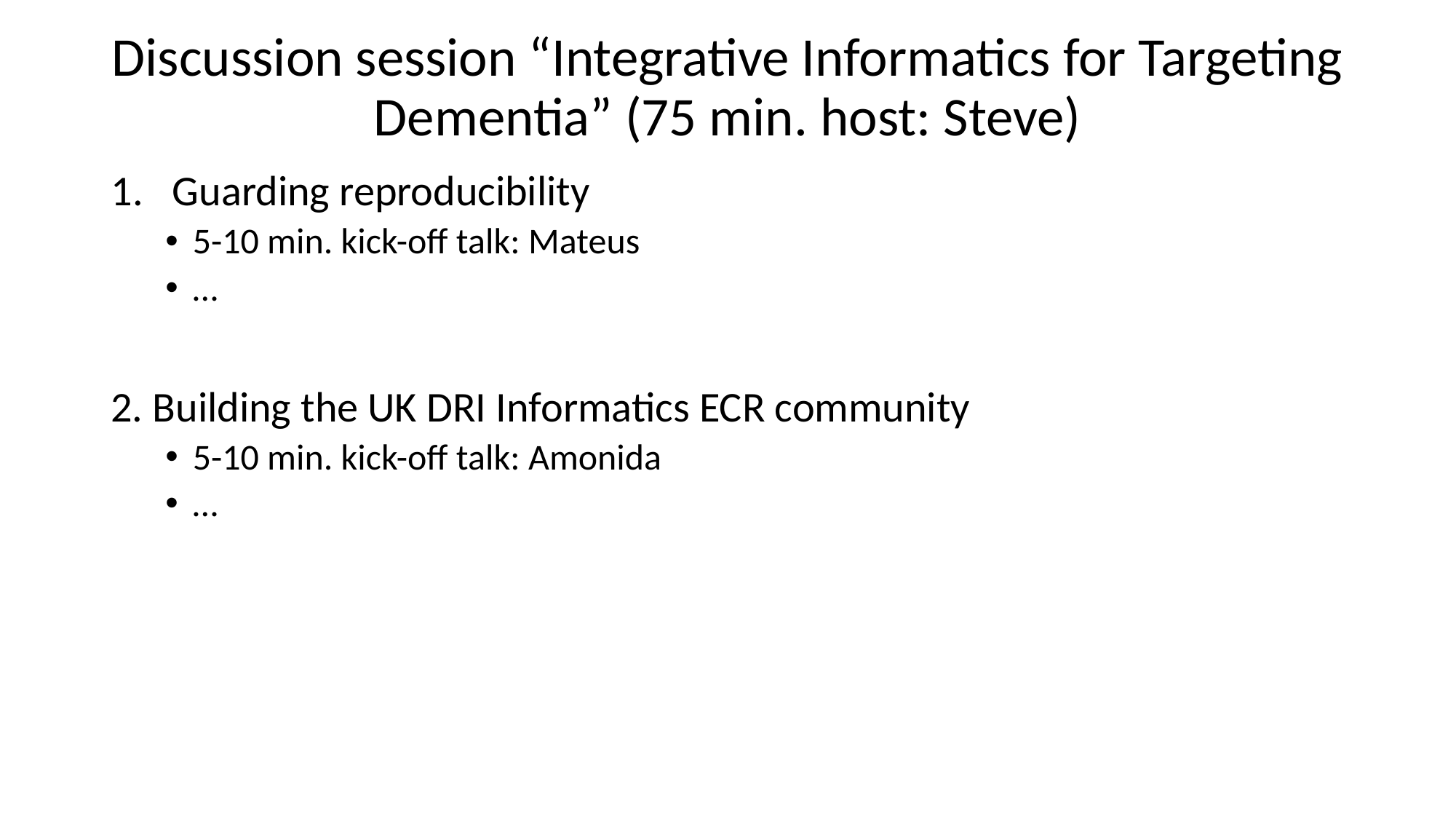

# Discussion session “Integrative Informatics for Targeting Dementia” (75 min. host: Steve)
Guarding reproducibility
5-10 min. kick-off talk: Mateus
…

2. Building the UK DRI Informatics ECR community
5-10 min. kick-off talk: Amonida
…